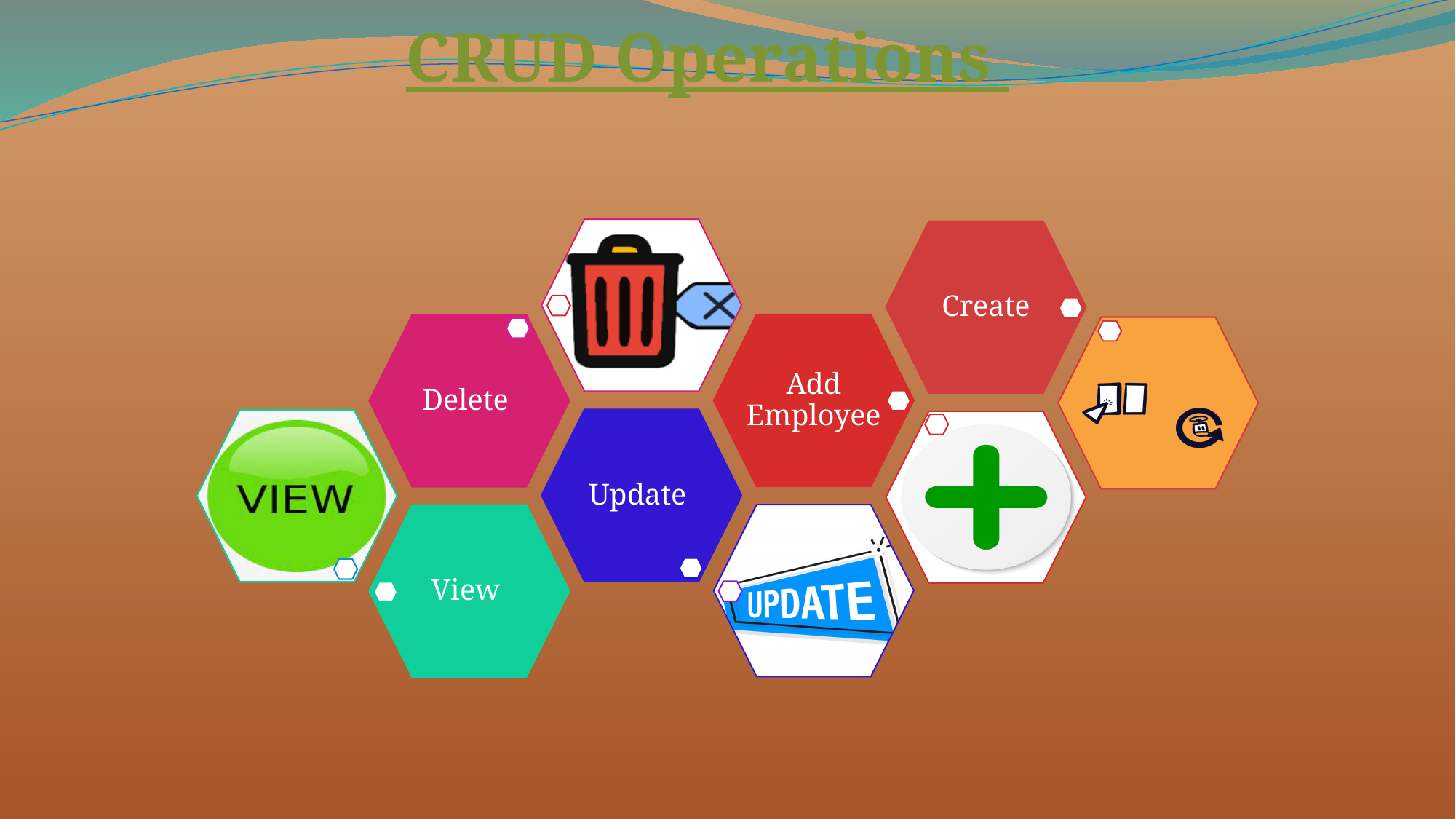

CRUD Operations
View
Update
Delete
Add Employee
Create